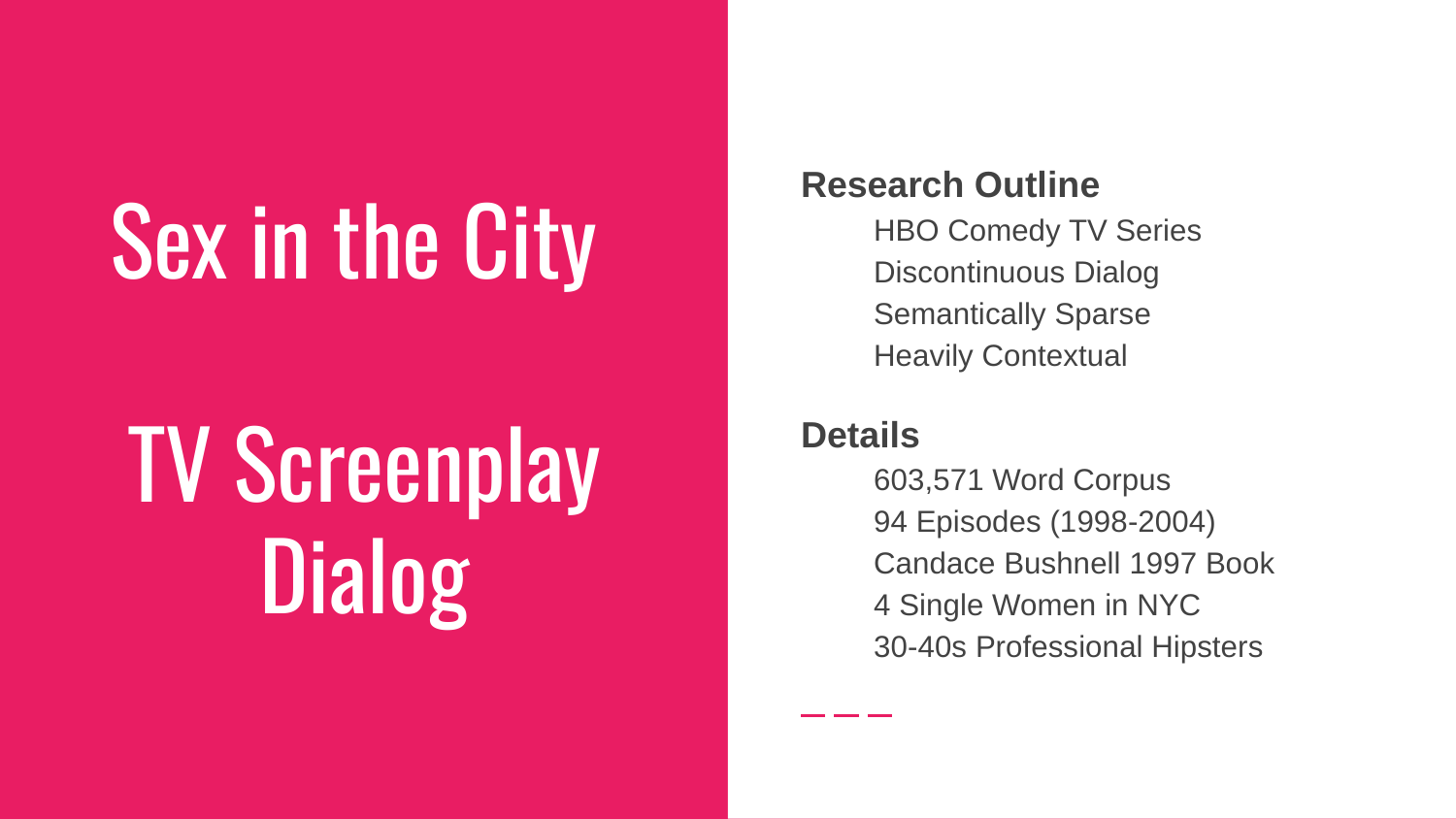

Research Outline
HBO Comedy TV Series
Discontinuous Dialog
Semantically Sparse
Heavily Contextual
Details
603,571 Word Corpus
94 Episodes (1998-2004)
Candace Bushnell 1997 Book
4 Single Women in NYC
30-40s Professional Hipsters
# Sex in the City

TV Screenplay Dialog